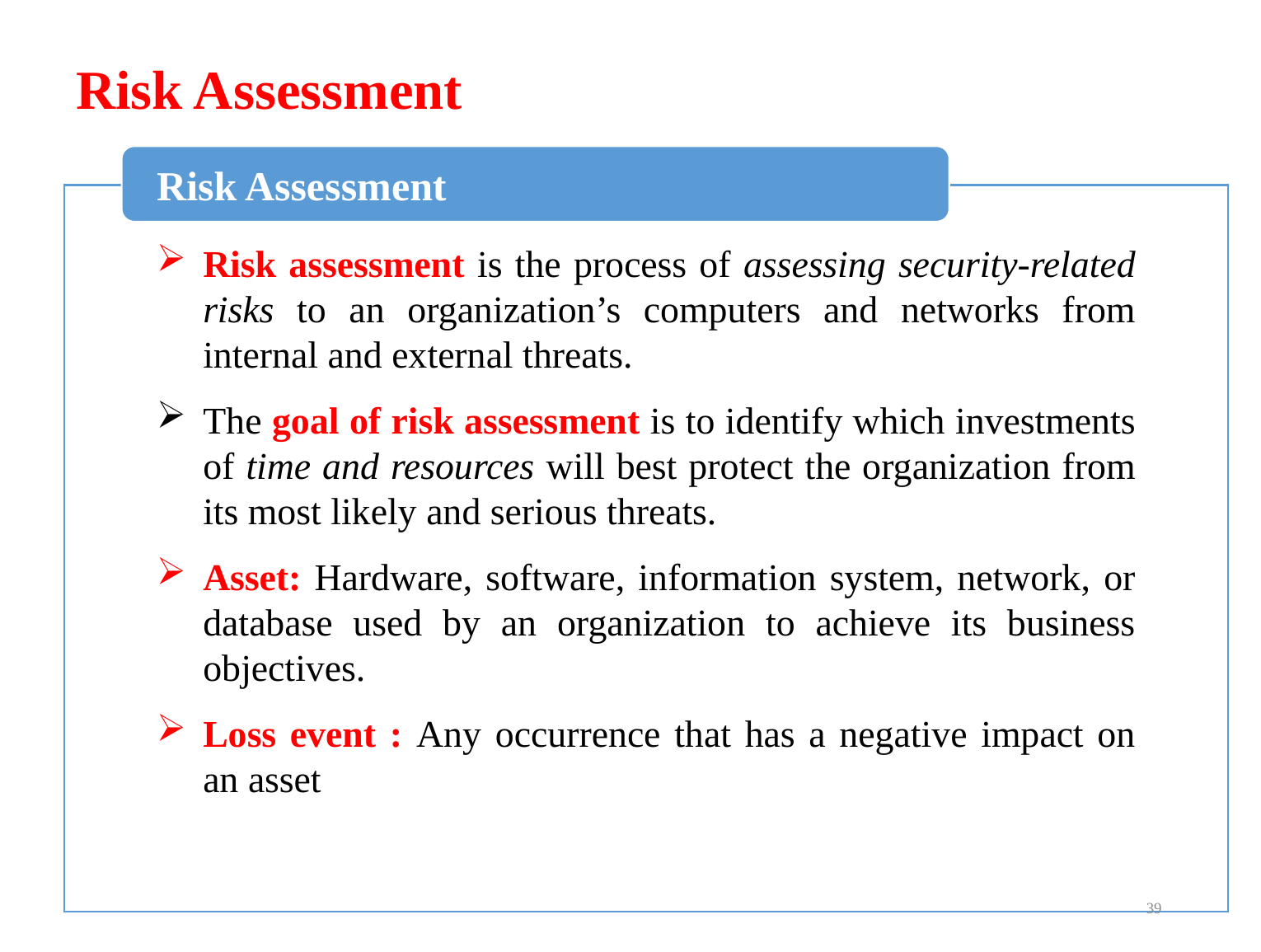

# Risk Assessment
Risk Assessment
Risk assessment is the process of assessing security-related risks to an organization’s computers and networks from internal and external threats.
The goal of risk assessment is to identify which investments of time and resources will best protect the organization from its most likely and serious threats.
Asset: Hardware, software, information system, network, or database used by an organization to achieve its business objectives.
Loss event : Any occurrence that has a negative impact on an asset

39